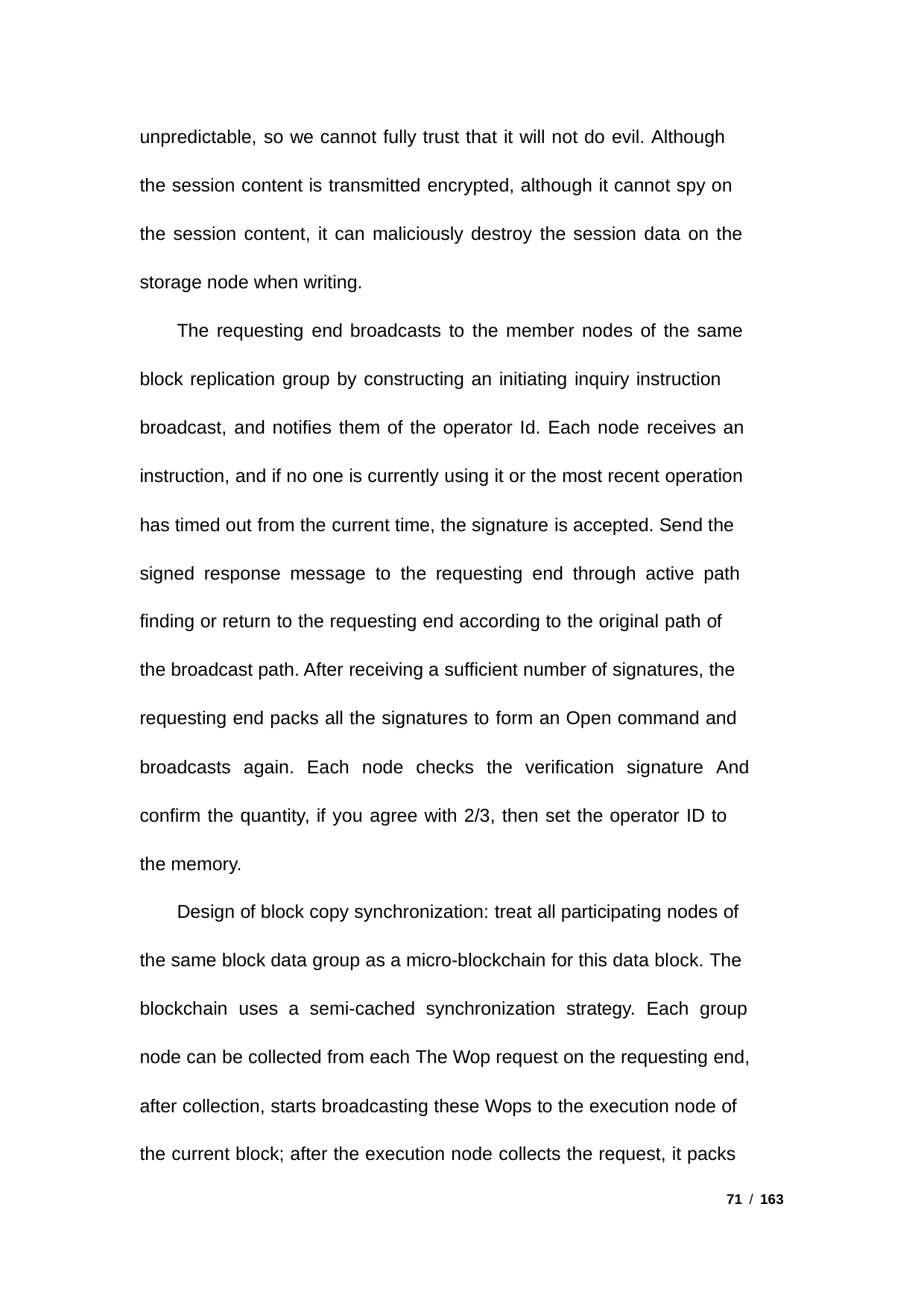

unpredictable, so we cannot fully trust that it will not do evil. Although
the session content is transmitted encrypted, although it cannot spy on
the session content, it can maliciously destroy the session data on the
storage node when writing.
The requesting end broadcasts to the member nodes of the same
block replication group by constructing an initiating inquiry instruction
broadcast, and notifies them of the operator Id. Each node receives an
instruction, and if no one is currently using it or the most recent operation
has timed out from the current time, the signature is accepted. Send the
signed response message to the requesting end through active path
finding or return to the requesting end according to the original path of
the broadcast path. After receiving a sufficient number of signatures, the
requesting end packs all the signatures to form an Open command and
broadcasts again. Each node checks the verification signature And
confirm the quantity, if you agree with 2/3, then set the operator ID to
the memory.
Design of block copy synchronization: treat all participating nodes of
the same block data group as a micro-blockchain for this data block. The
blockchain uses a semi-cached synchronization strategy. Each group
node can be collected from each The Wop request on the requesting end,
after collection, starts broadcasting these Wops to the execution node of
the current block; after the execution node collects the request, it packs
71 / 163